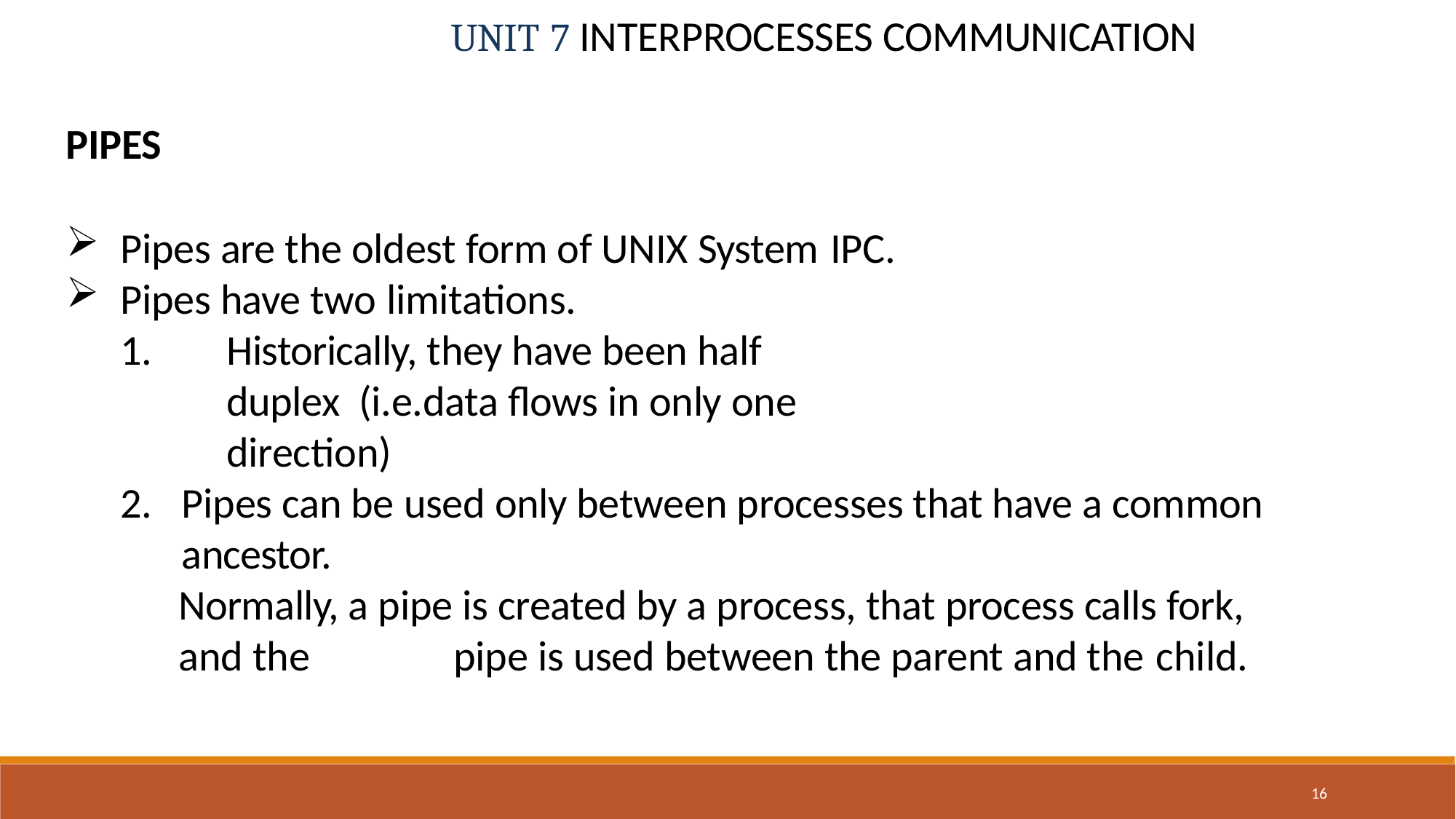

# UNIT 7 INTERPROCESSES COMMUNICATION
PIPES

Pipes are the oldest form of UNIX System IPC.
Pipes have two limitations.
Historically, they have been half duplex  (i.e.data flows in only one direction)
Pipes can be used only between processes that have a common  ancestor.
Normally, a pipe is created by a process, that process calls fork,  and the	pipe is used between the parent and the child.

16